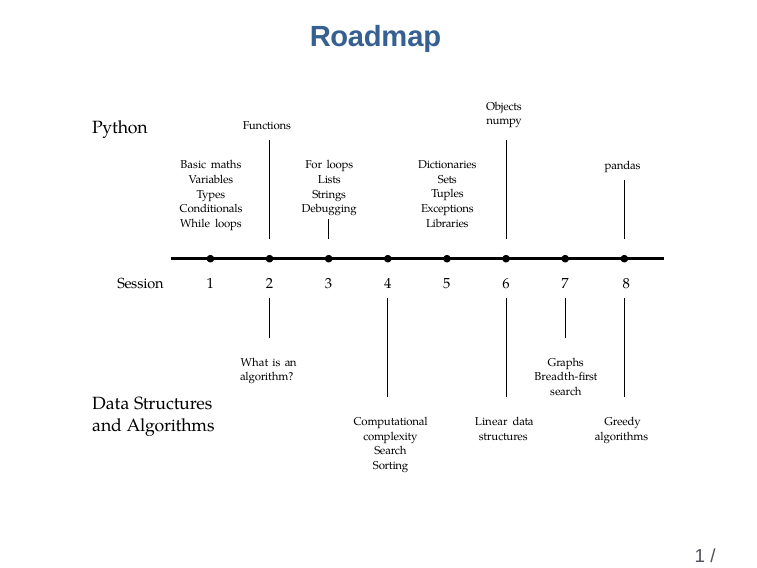

# Roadmap
Objects numpy
Python
Functions

Dictionaries Sets
Tuples Exceptions Libraries
Basic maths Variables Types Conditionals While loops
For loops Lists Strings Debugging
pandas

2
7	8
3
5
6
1
4
Session

What is an algorithm?
Graphs Breadth-first search
Data Structures and Algorithms
Linear data structures
Greedy algorithms
Computational complexity Search
Sorting
1 / 31